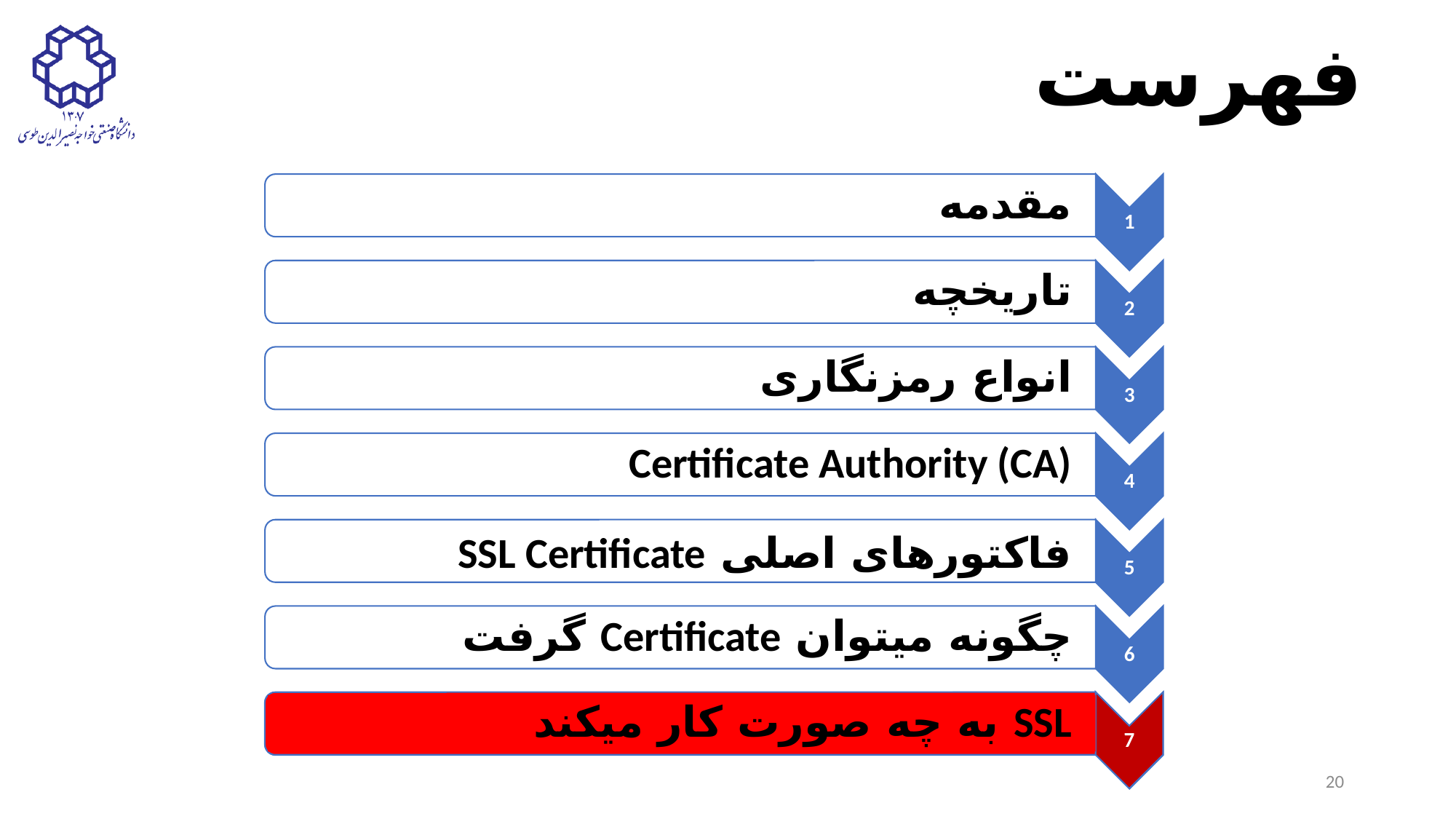

# فهرست

1

مقدمه

2

تاریخچه

3

انواع رمزنگاری

4

Certificate Authority (CA)

5

فاکتورهای اصلی SSL Certificate

چگونه میتوان Certificate گرفت

6

7

SSL به چه صورت کار میکند

7

SSL به چه صورت کار میکند
20